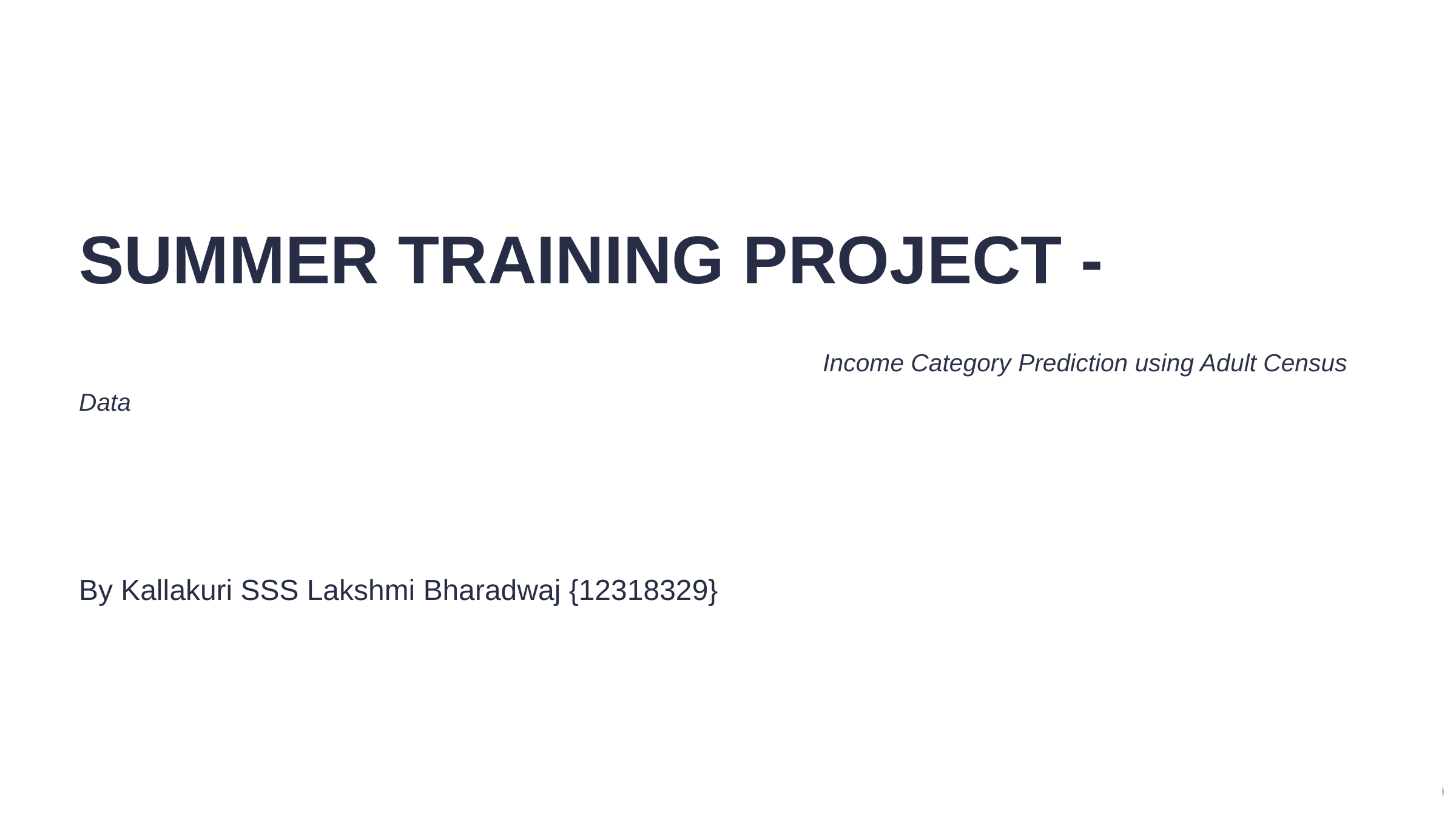

SUMMER TRAINING PROJECT -
                                                                                                             Income Category Prediction using Adult Census Data

By Kallakuri SSS Lakshmi Bharadwaj {12318329}